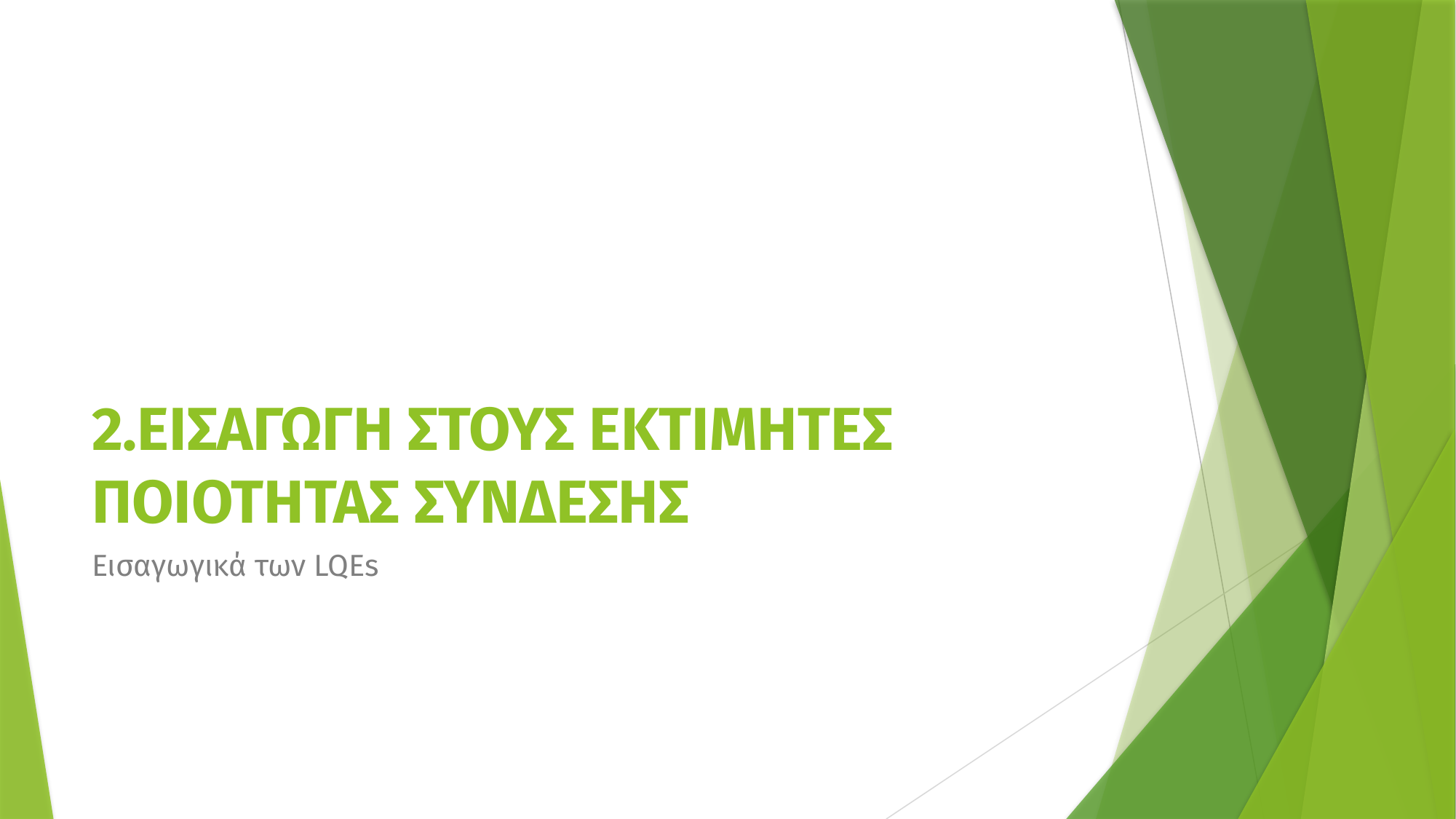

# 2.ΕΙΣΑΓΩΓΗ ΣΤΟΥΣ ΕΚΤΙΜΗΤΕΣ ΠΟΙΟΤΗΤΑΣ ΣΥΝΔΕΣΗΣ
Εισαγωγικά των LQEs